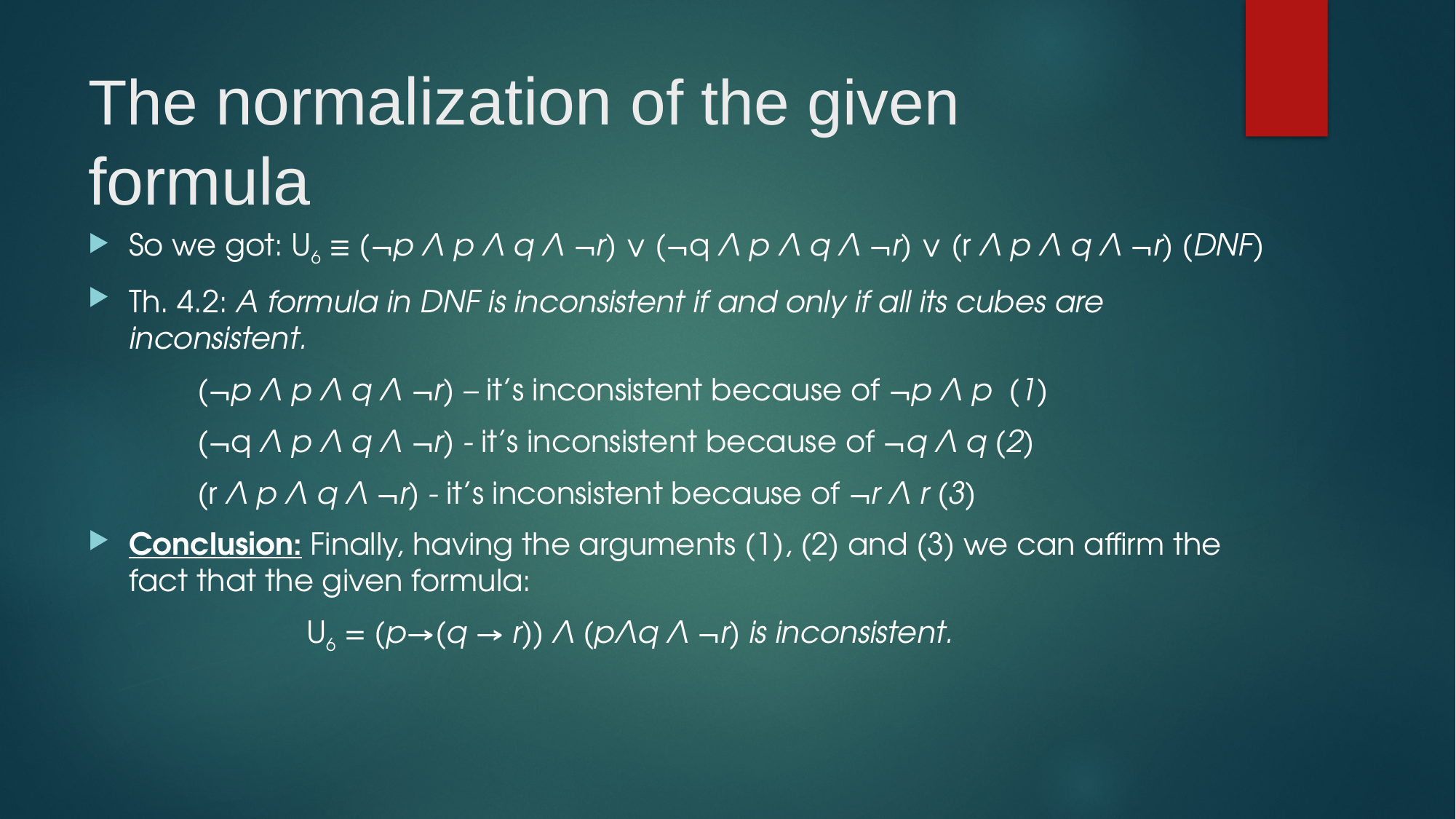

# The normalization of the given formula
So we got: U6 ≡ (¬p Λ p Λ q Λ ¬r) ∨ (¬q Λ p Λ q Λ ¬r) ∨ (r Λ p Λ q Λ ¬r) (DNF)
Th. 4.2: A formula in DNF is inconsistent if and only if all its cubes are inconsistent.
	(¬p Λ p Λ q Λ ¬r) – it’s inconsistent because of ¬p Λ p  (1)
	(¬q Λ p Λ q Λ ¬r) - it’s inconsistent because of ¬q Λ q (2)
	(r Λ p Λ q Λ ¬r) - it’s inconsistent because of ¬r Λ r (3)
Conclusion: Finally, having the arguments (1), (2) and (3) we can affirm the fact that the given formula:
		U6 = (p→(q → r)) Λ (pΛq Λ ¬r) is inconsistent.